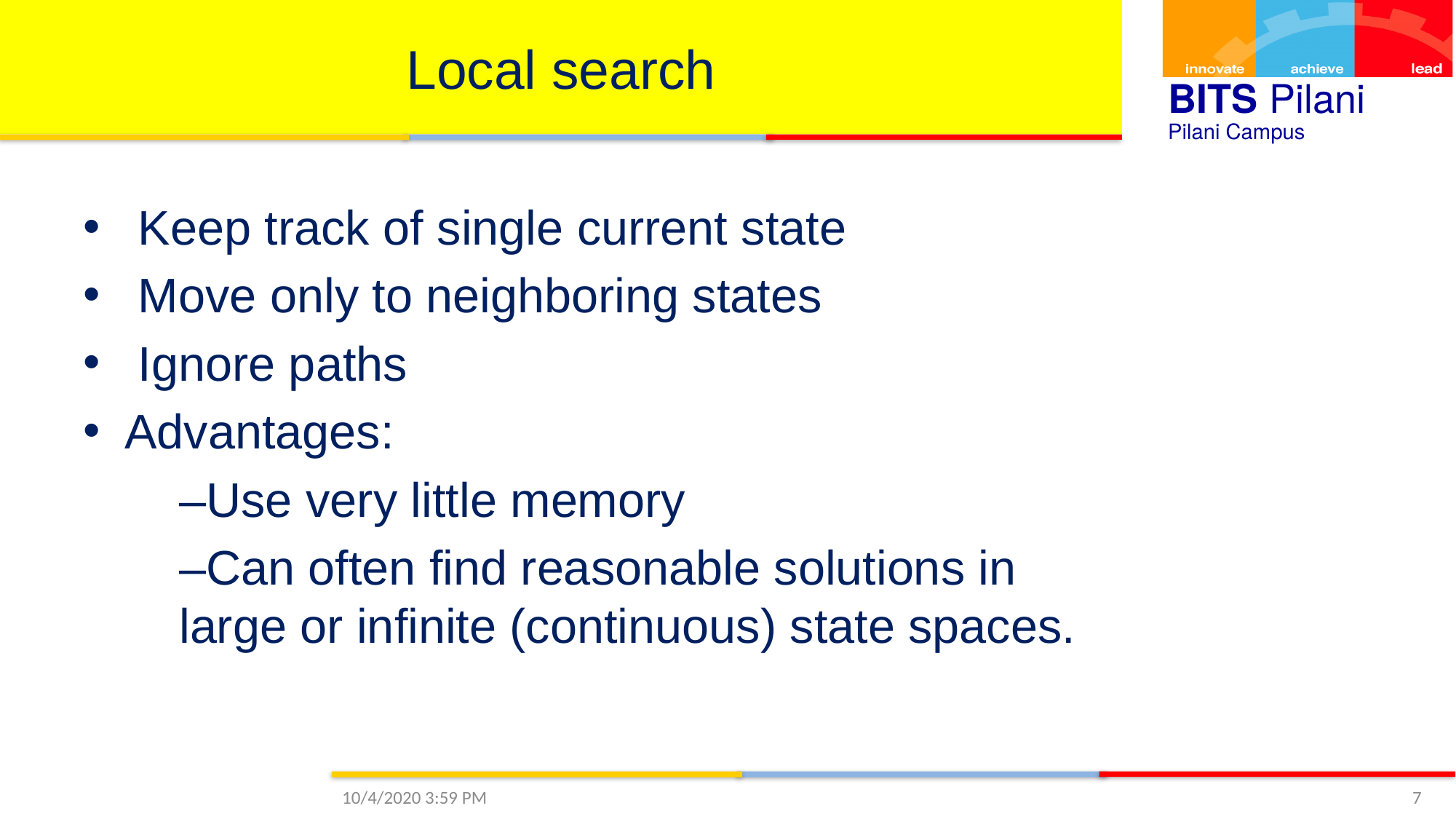

# Local search
Keep track of single current state
Move only to neighboring states
Ignore paths
Advantages:
–Use very little memory
–Can often find reasonable solutions in large or infinite (continuous) state spaces.
10/4/2020 3:59 PM
7